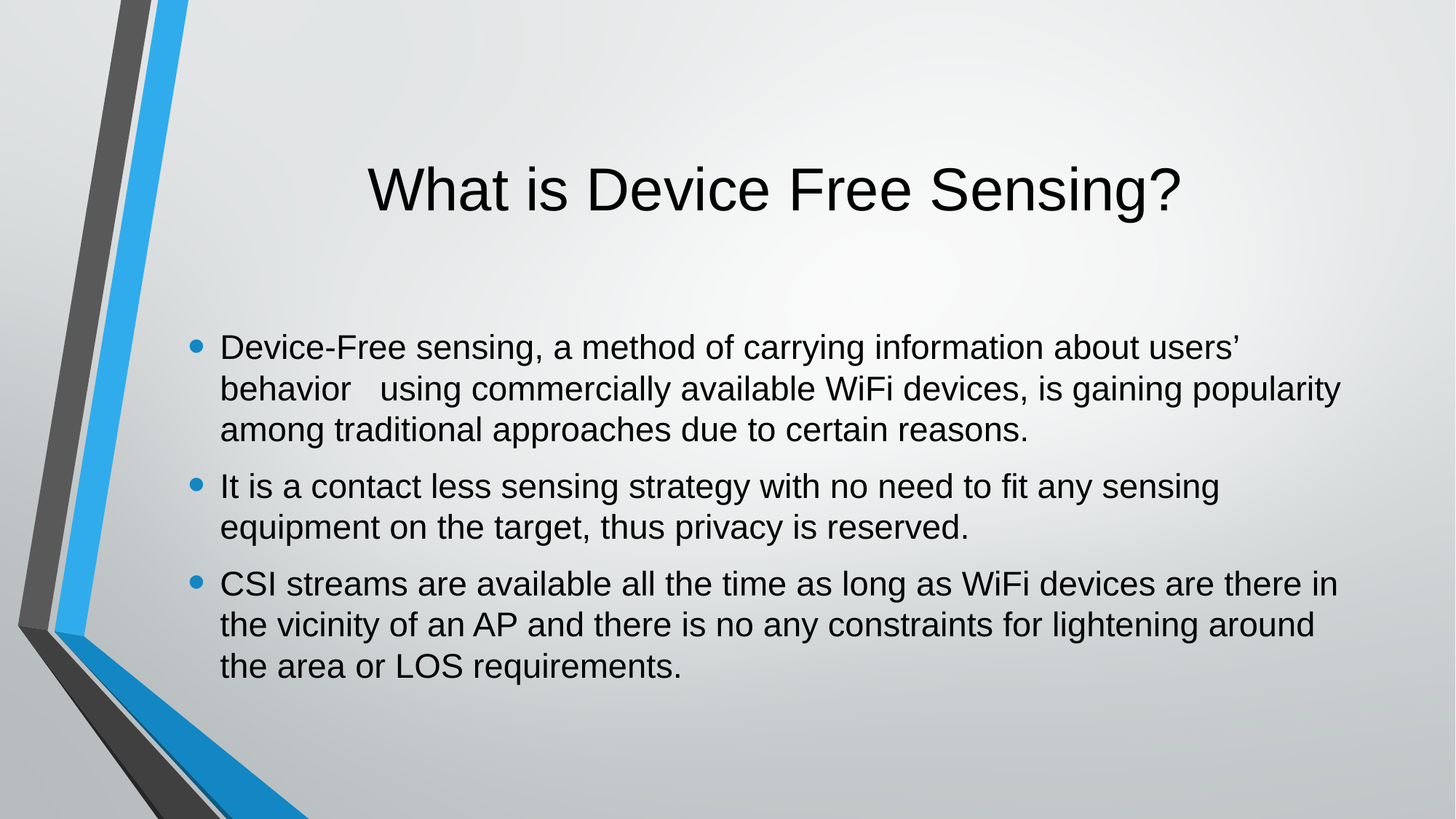

# What is Device Free Sensing?
Device-Free sensing, a method of carrying information about users’ behavior   using commercially available WiFi devices, is gaining popularity among traditional approaches due to certain reasons.
It is a contact less sensing strategy with no need to fit any sensing equipment on the target, thus privacy is reserved.
CSI streams are available all the time as long as WiFi devices are there in the vicinity of an AP and there is no any constraints for lightening around the area or LOS requirements.